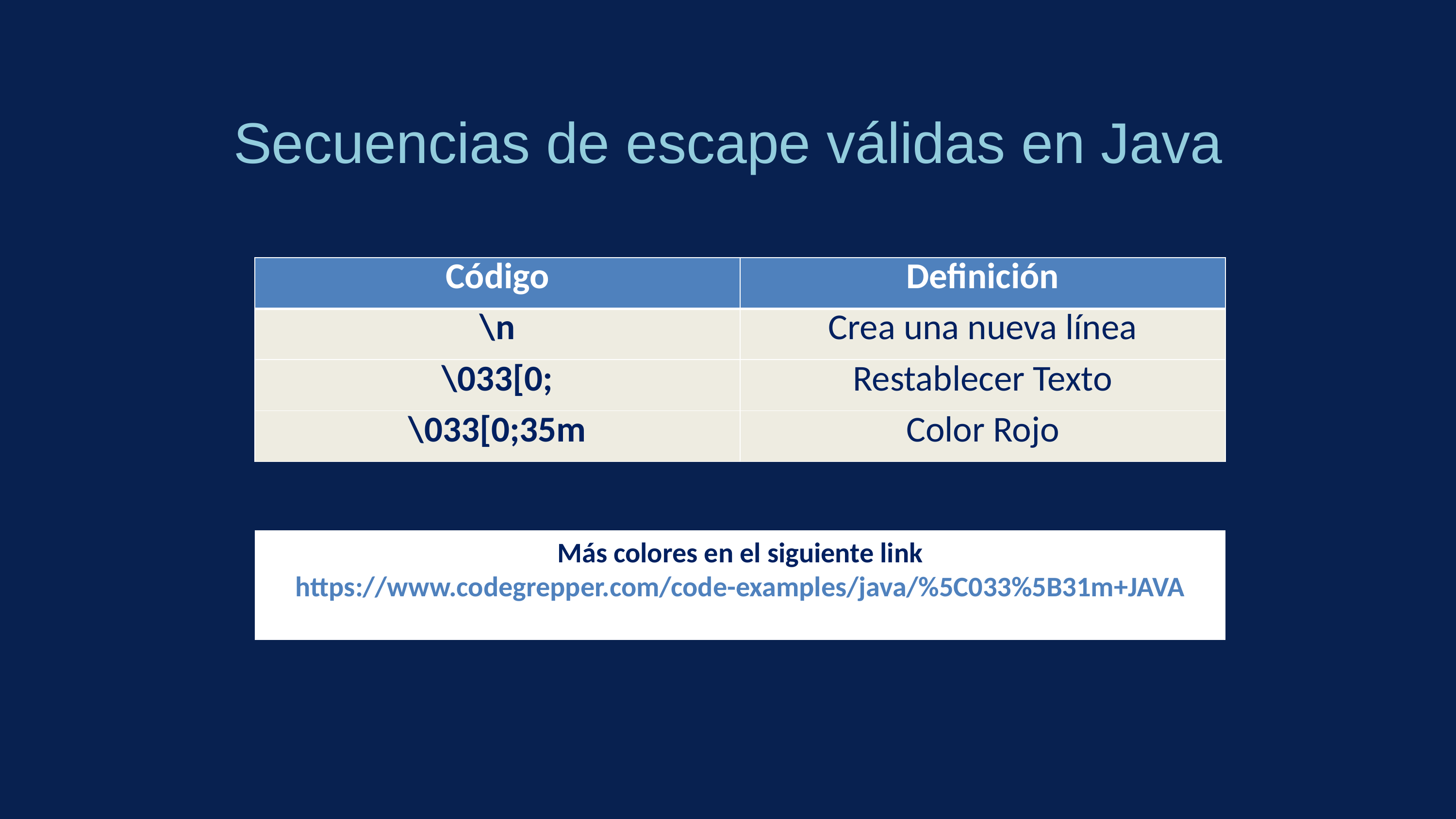

Secuencias de escape válidas en Java
| Código | Definición |
| --- | --- |
| \n | Crea una nueva línea |
| \033[0; | Restablecer Texto |
| \033[0;35m | Color Rojo |
Más colores en el siguiente link
https://www.codegrepper.com/code-examples/java/%5C033%5B31m+JAVA